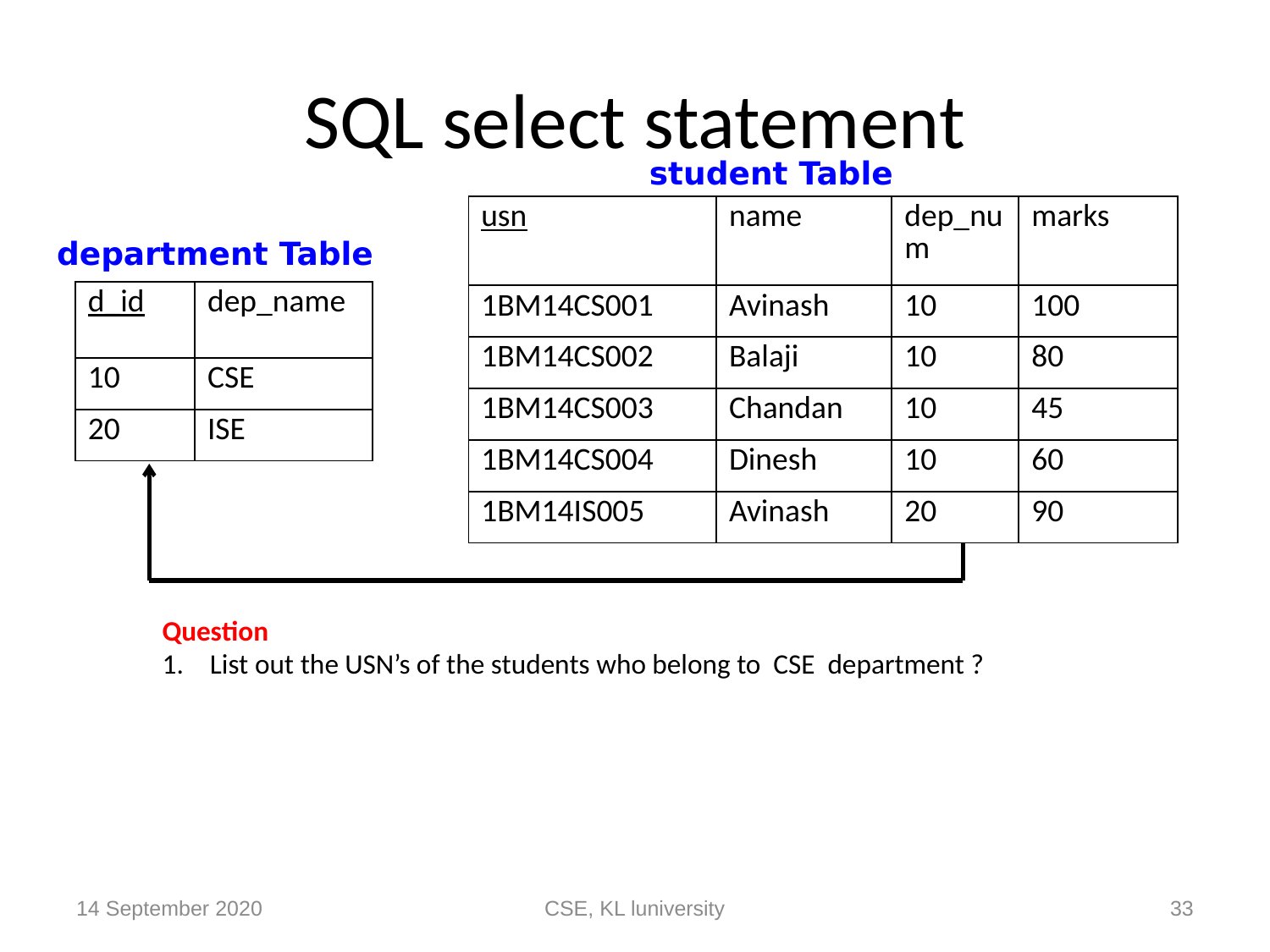

# SQL select statement
student Table
| usn | name | dep\_num | marks |
| --- | --- | --- | --- |
| 1BM14CS001 | Avinash | 10 | 100 |
| 1BM14CS002 | Balaji | 10 | 80 |
| 1BM14CS003 | Chandan | 10 | 45 |
| 1BM14CS004 | Dinesh | 10 | 60 |
| 1BM14IS005 | Avinash | 20 | 90 |

department Table
| d\_id | dep\_name |
| --- | --- |
| 10 | CSE |
| 20 | ISE |
Question
List out the USN’s of the students who belong to  CSE  department ?
14 September 2020
CSE, KL luniversity
33